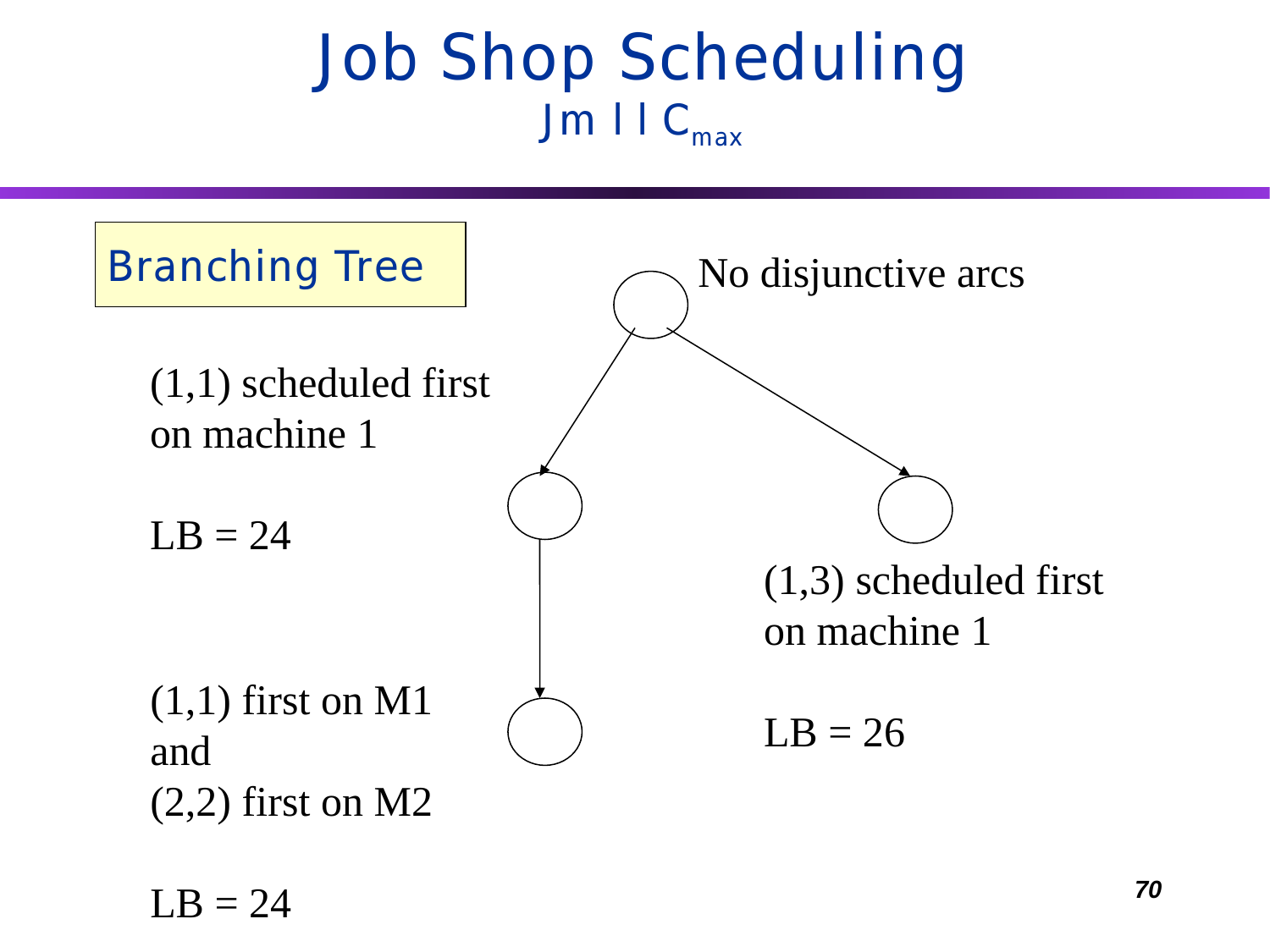

Job Shop Scheduling
Jm l l Cmax
Branching Tree
No disjunctive arcs

(1,1) scheduled first
on machine 1

LB = 24

(1,3) scheduled first
on machine 1

LB = 26
(1,1) first on M1 and
(2,2) first on M2

LB = 24

70